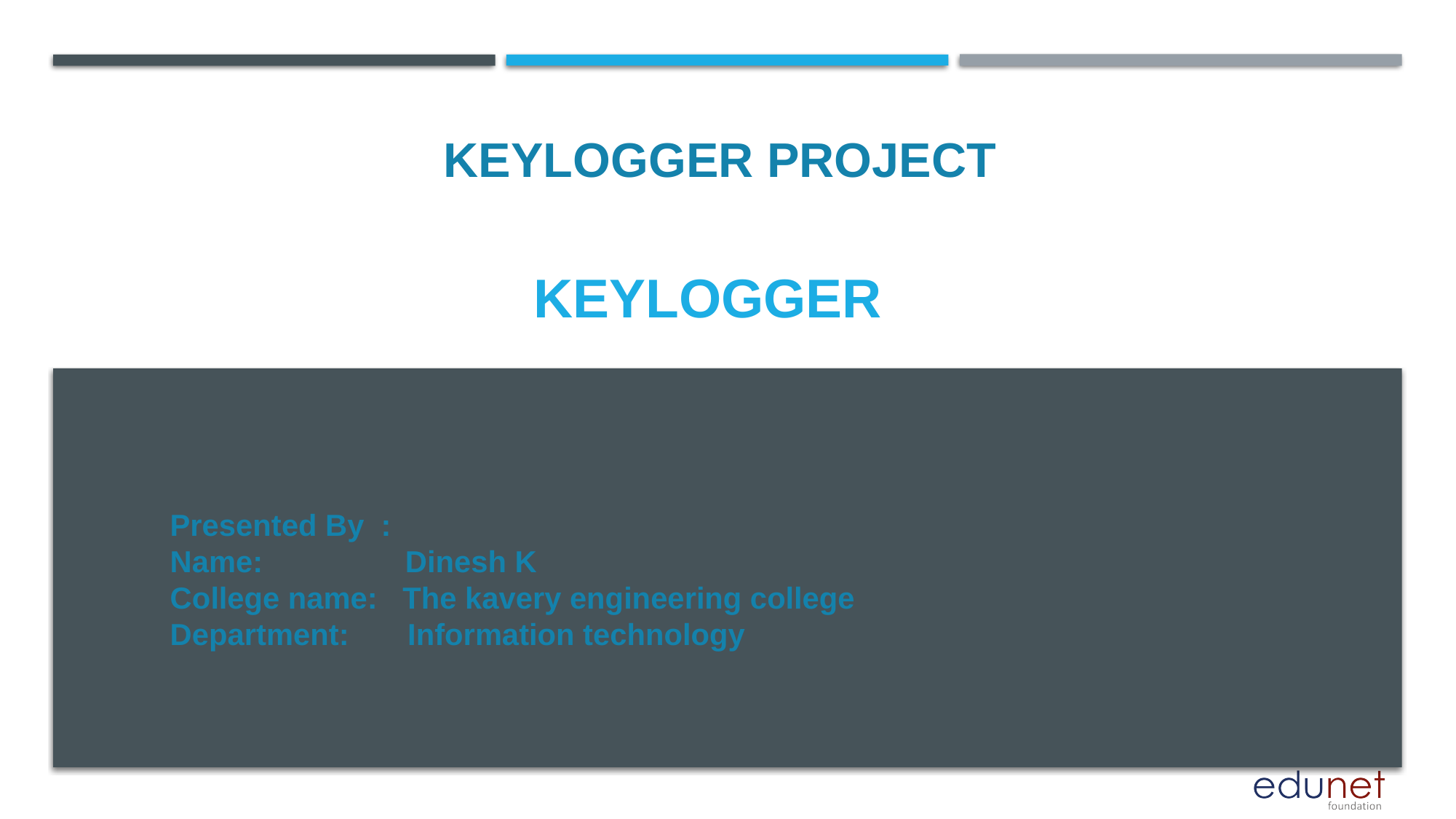

KEYLOGGER PROJECT
# KEYLOGGER
Presented By  :
Name:                 Dinesh K
College name:   The kavery engineering college
Department:       Information technology